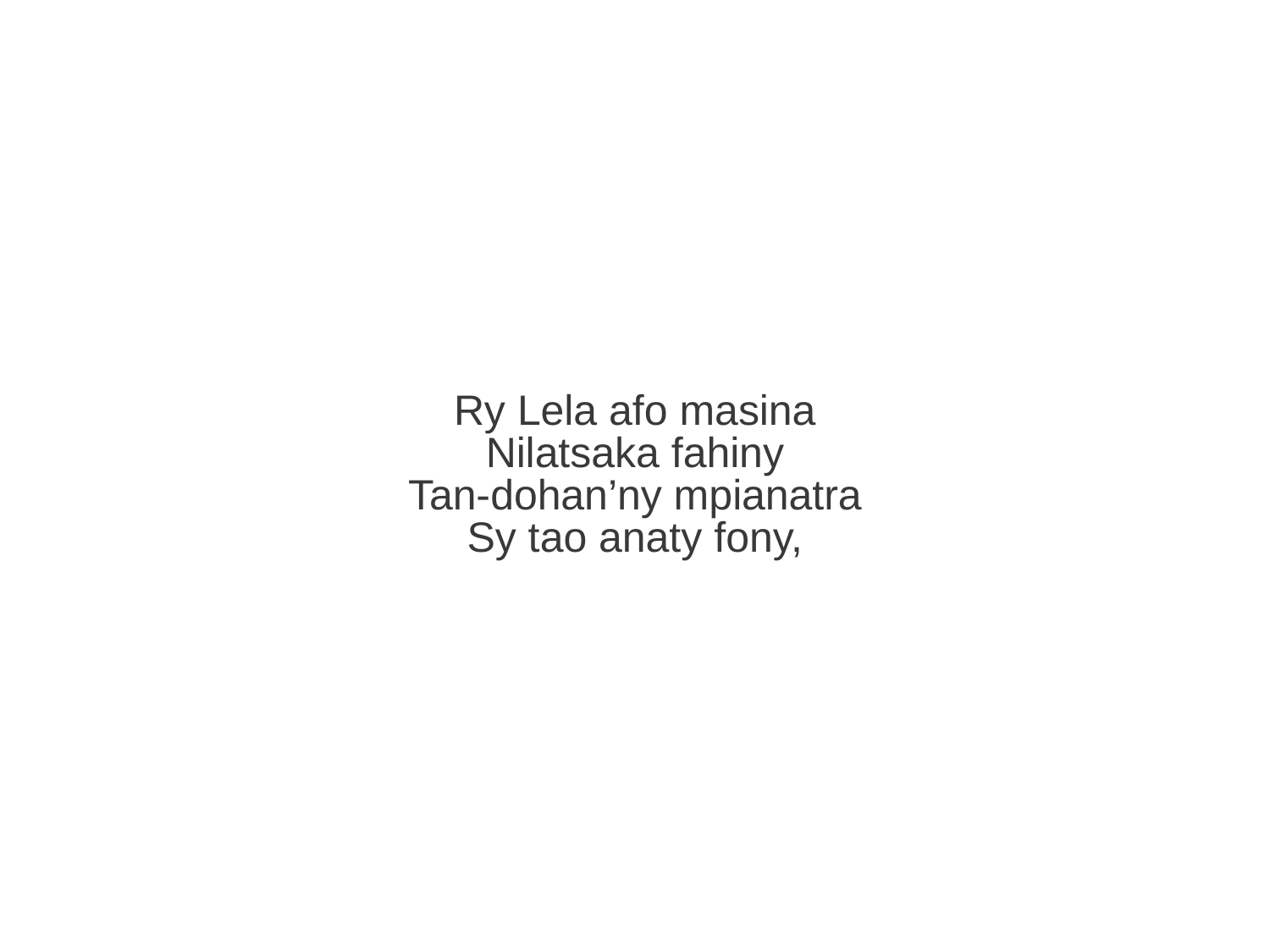

Ry Lela afo masina
Nilatsaka fahiny
Tan-dohan’ny mpianatra
Sy tao anaty fony,